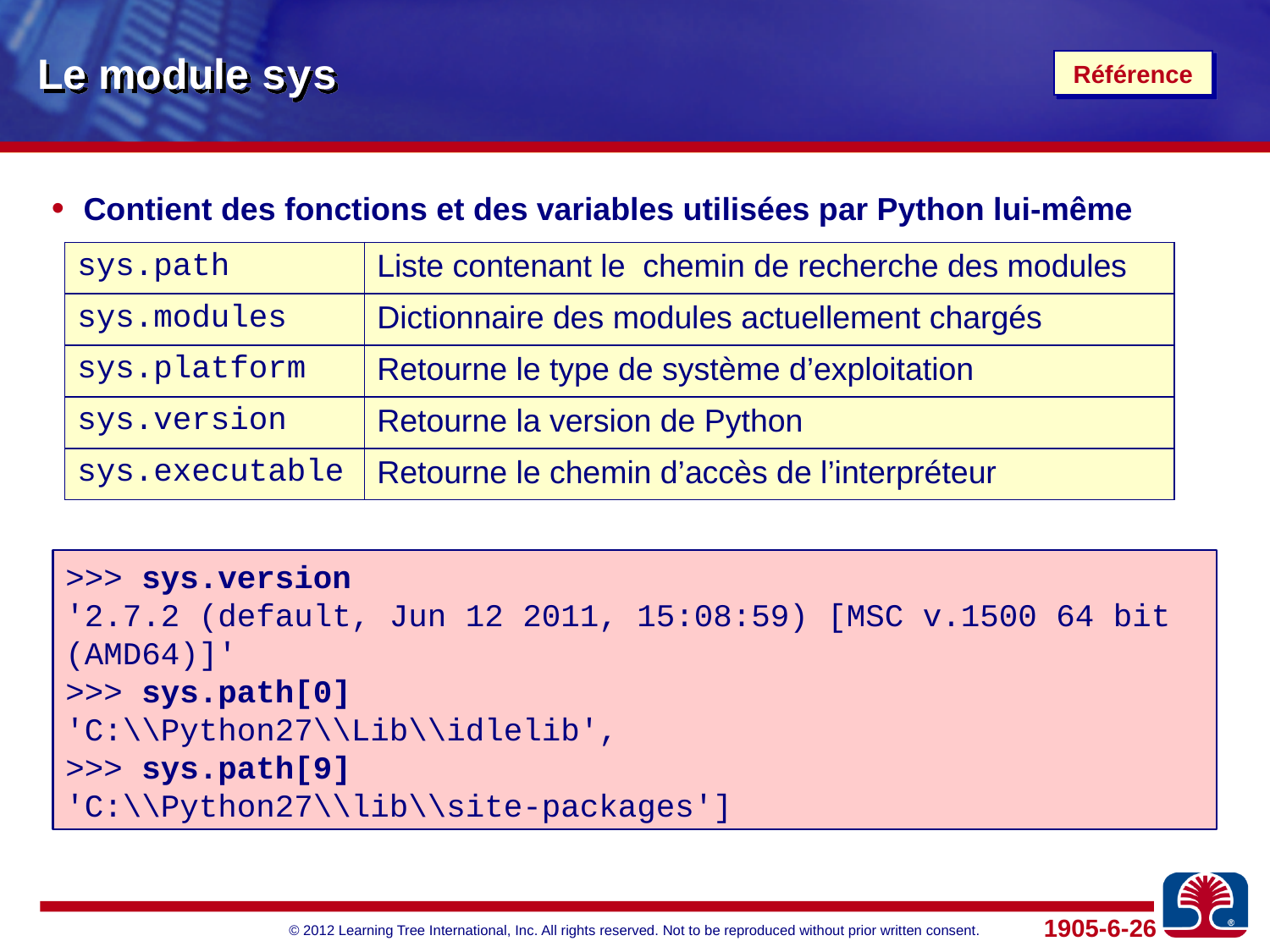

# Le module sys

Référence
Contient des fonctions et des variables utilisées par Python lui-même

| sys.path | Liste contenant le chemin de recherche des modules |
| --- | --- |
| sys.modules | Dictionnaire des modules actuellement chargés |
| sys.platform | Retourne le type de système d’exploitation |
| sys.version | Retourne la version de Python |
| sys.executable | Retourne le chemin d’accès de l’interpréteur |
>>> sys.version
'2.7.2 (default, Jun 12 2011, 15:08:59) [MSC v.1500 64 bit (AMD64)]'
>>> sys.path[0]
'C:\\Python27\\Lib\\idlelib',
>>> sys.path[9]
'C:\\Python27\\lib\\site-packages']